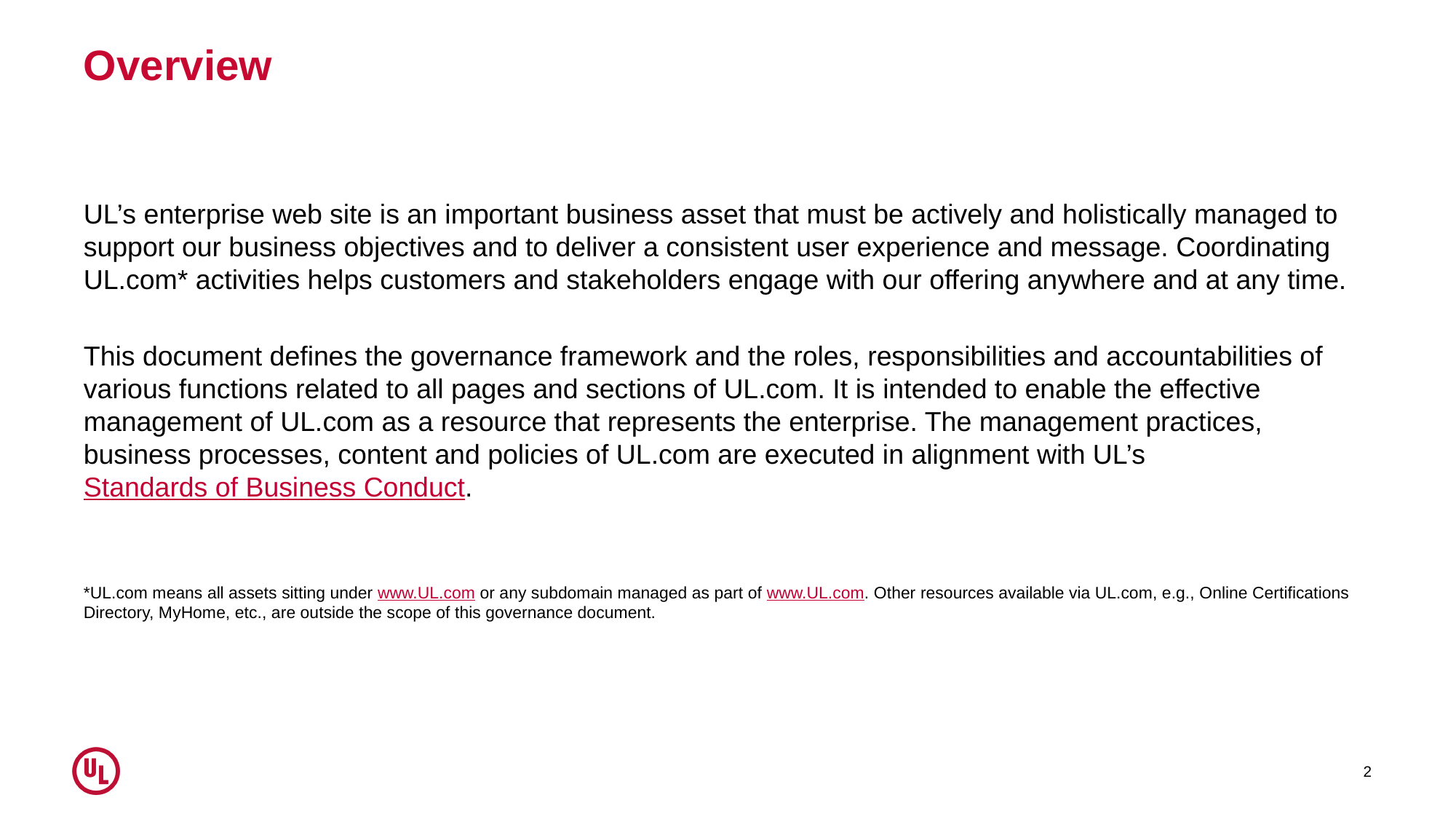

# Overview
UL’s enterprise web site is an important business asset that must be actively and holistically managed to support our business objectives and to deliver a consistent user experience and message. Coordinating UL.com* activities helps customers and stakeholders engage with our offering anywhere and at any time.

This document defines the governance framework and the roles, responsibilities and accountabilities of various functions related to all pages and sections of UL.com. It is intended to enable the effective management of UL.com as a resource that represents the enterprise. The management practices, business processes, content and policies of UL.com are executed in alignment with UL’s Standards of Business Conduct.

*UL.com means all assets sitting under www.UL.com or any subdomain managed as part of www.UL.com. Other resources available via UL.com, e.g., Online Certifications Directory, MyHome, etc., are outside the scope of this governance document.
2